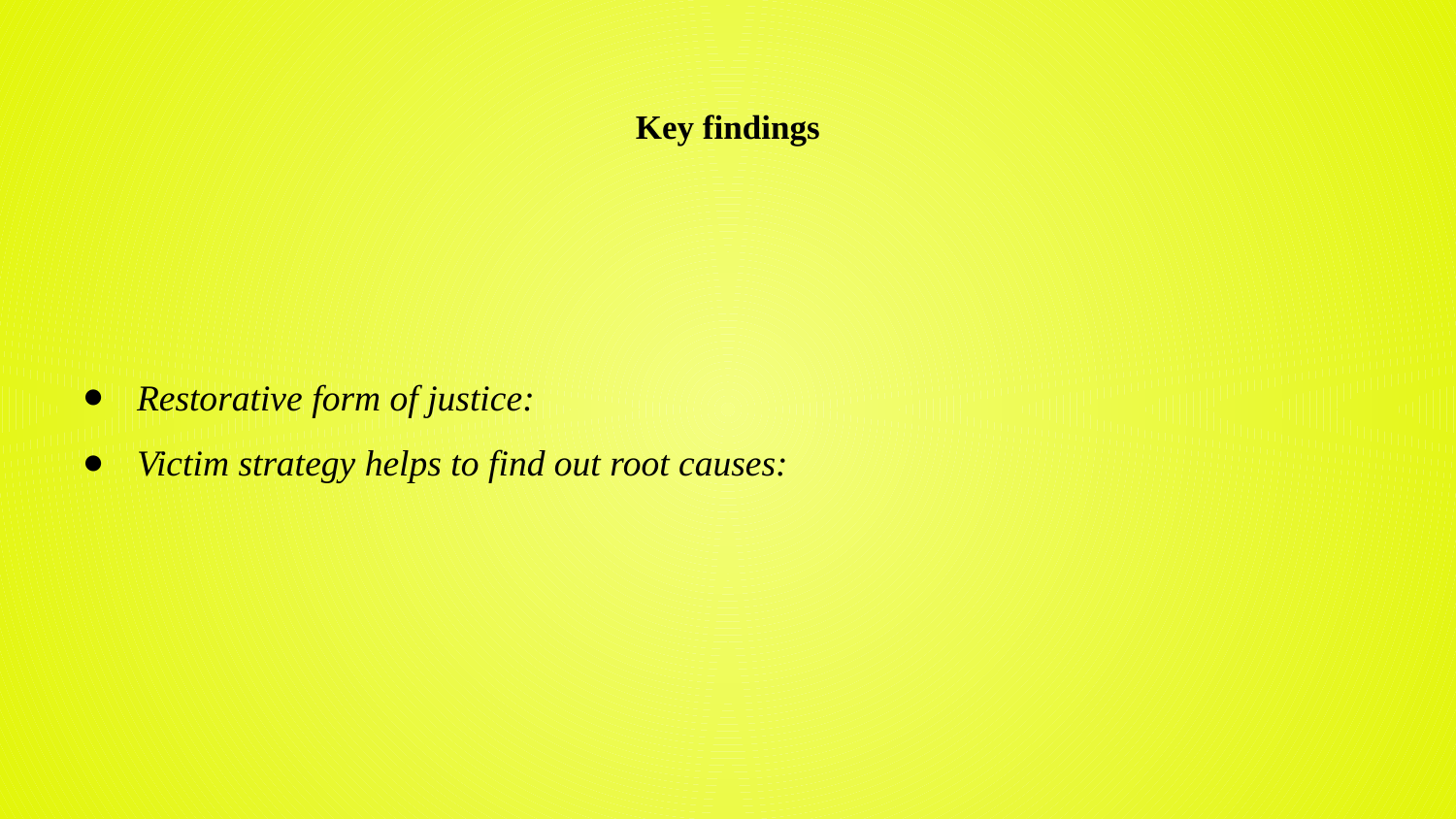

# Key findings

Restorative form of justice:
Victim strategy helps to find out root causes: